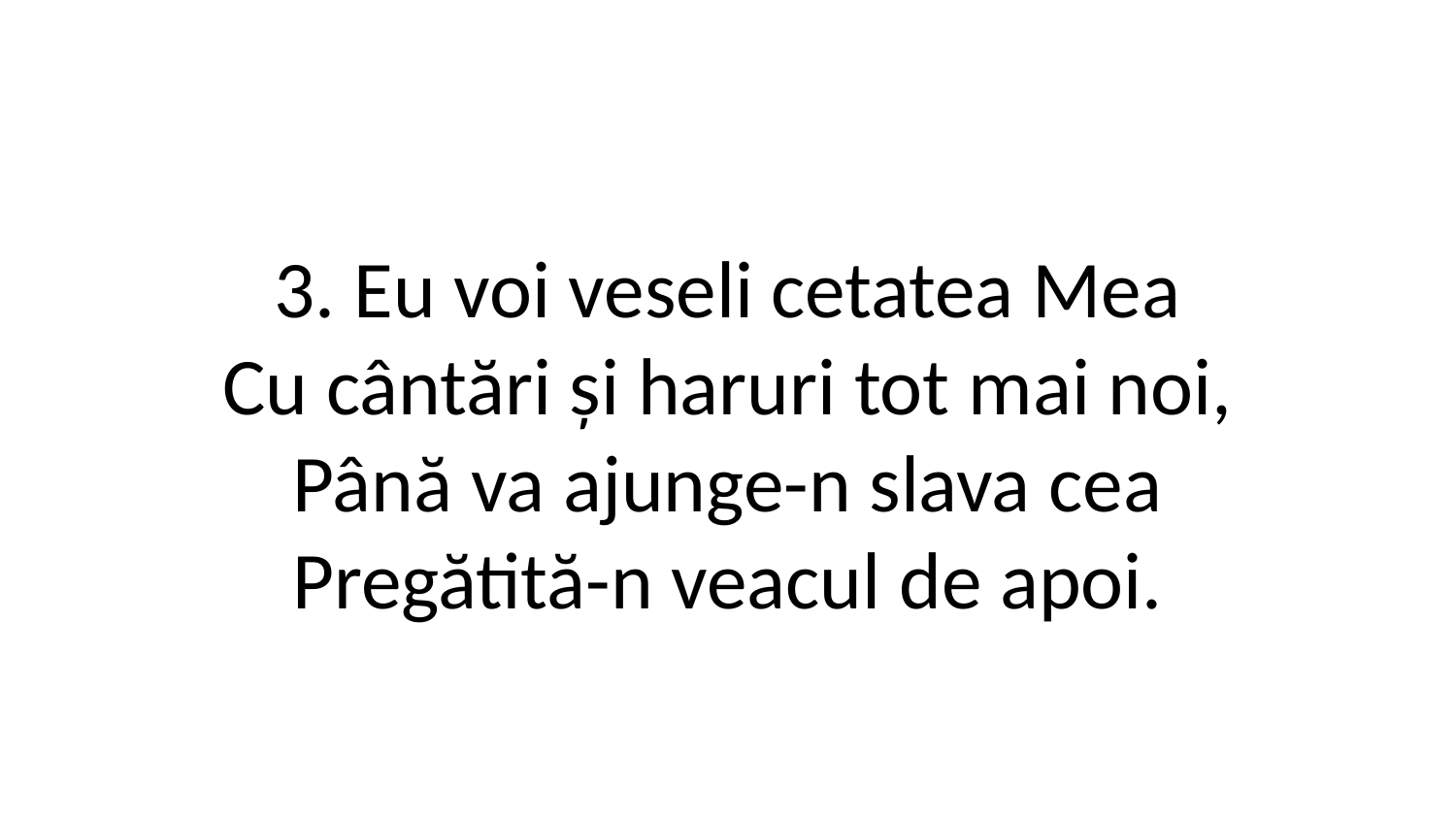

3. Eu voi veseli cetatea Mea
Cu cântări și haruri tot mai noi,
Până va ajunge-n slava cea
Pregătită-n veacul de apoi.